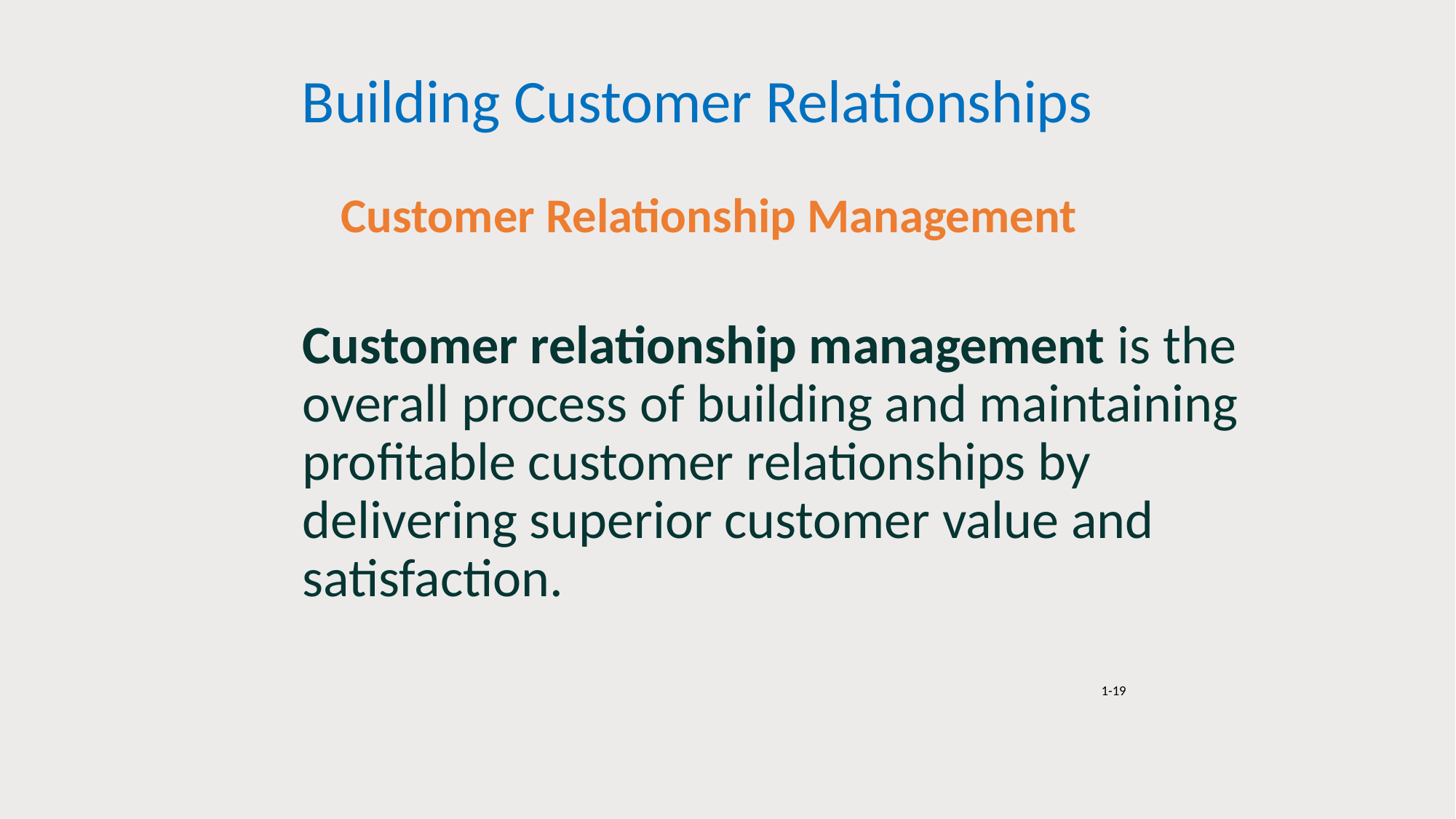

# Building Customer Relationships
Customer Relationship Management

Customer relationship management is the overall process of building and maintaining profitable customer relationships by delivering superior customer value and satisfaction.

1-19